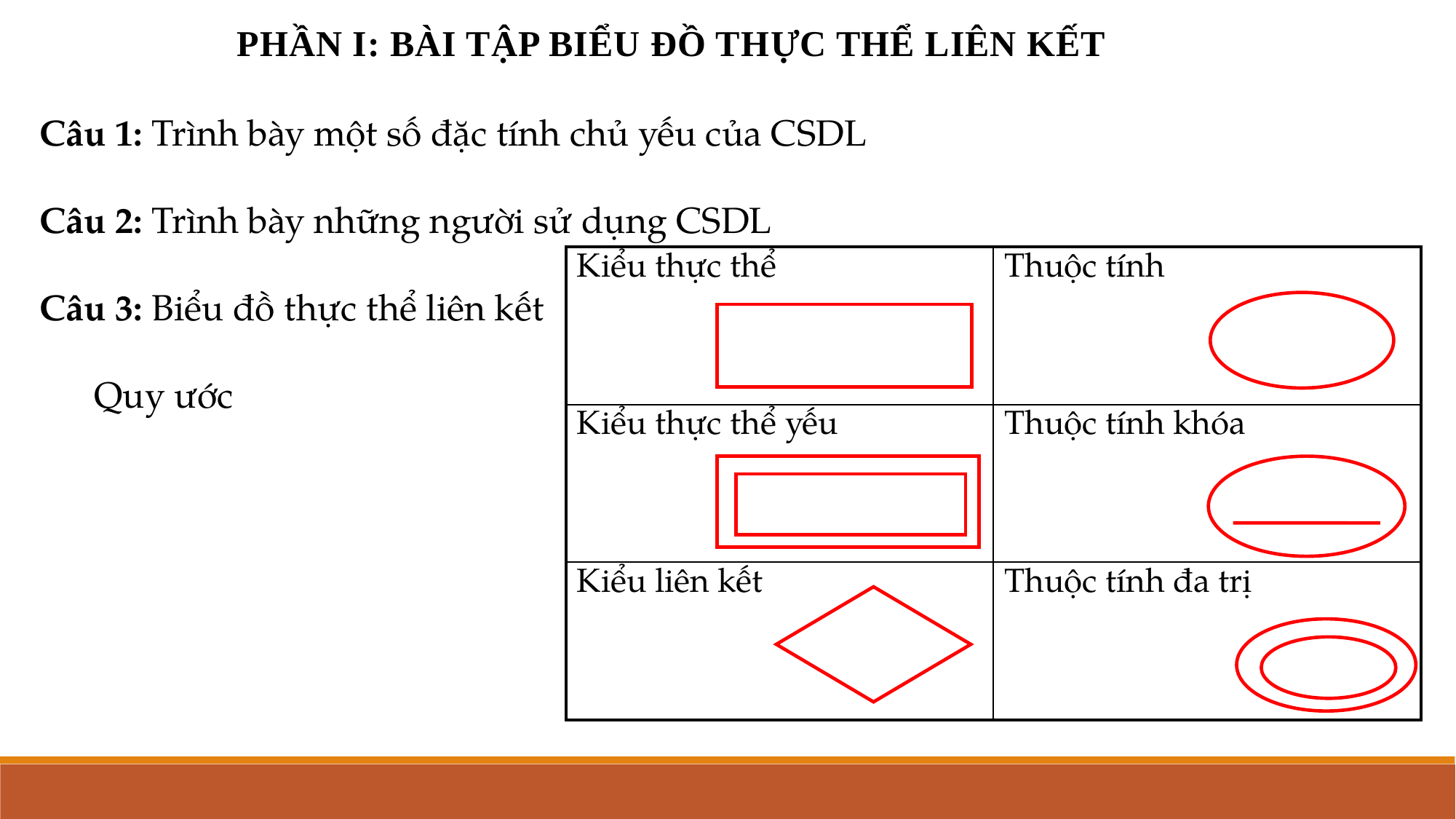

PHẦN I: BÀI TẬP BIỂU ĐỒ THỰC THỂ LIÊN KẾT
Câu 1: Trình bày một số đặc tính chủ yếu của CSDL
Câu 2: Trình bày những người sử dụng CSDL
Câu 3: Biểu đồ thực thể liên kết
Quy ước
| Kiểu thực thể | Thuộc tính |
| --- | --- |
| Kiểu thực thể yếu | Thuộc tính khóa |
| Kiểu liên kết | Thuộc tính đa trị |